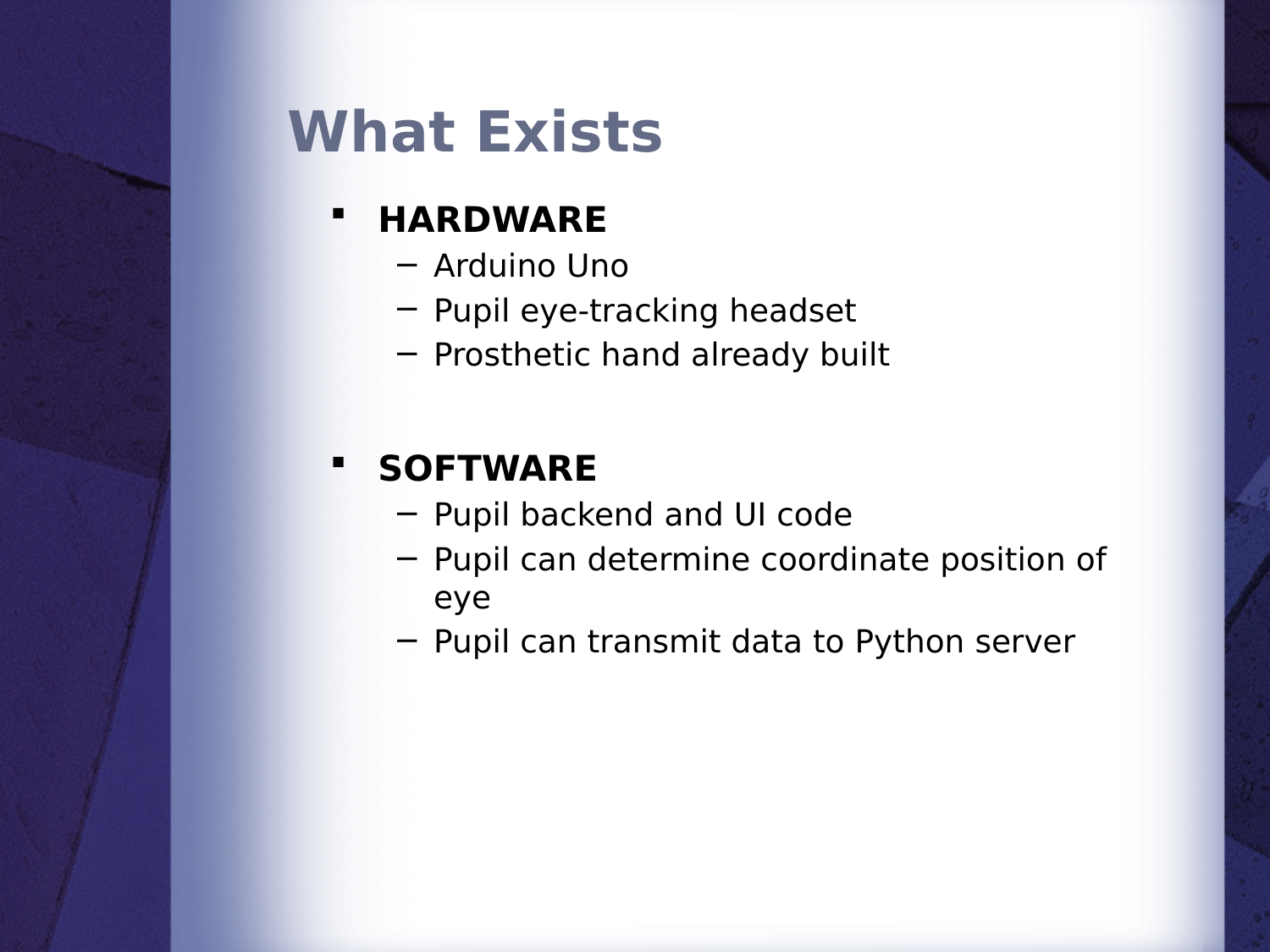

# What Exists
HARDWARE
Arduino Uno
Pupil eye-tracking headset
Prosthetic hand already built
SOFTWARE
Pupil backend and UI code
Pupil can determine coordinate position of eye
Pupil can transmit data to Python server